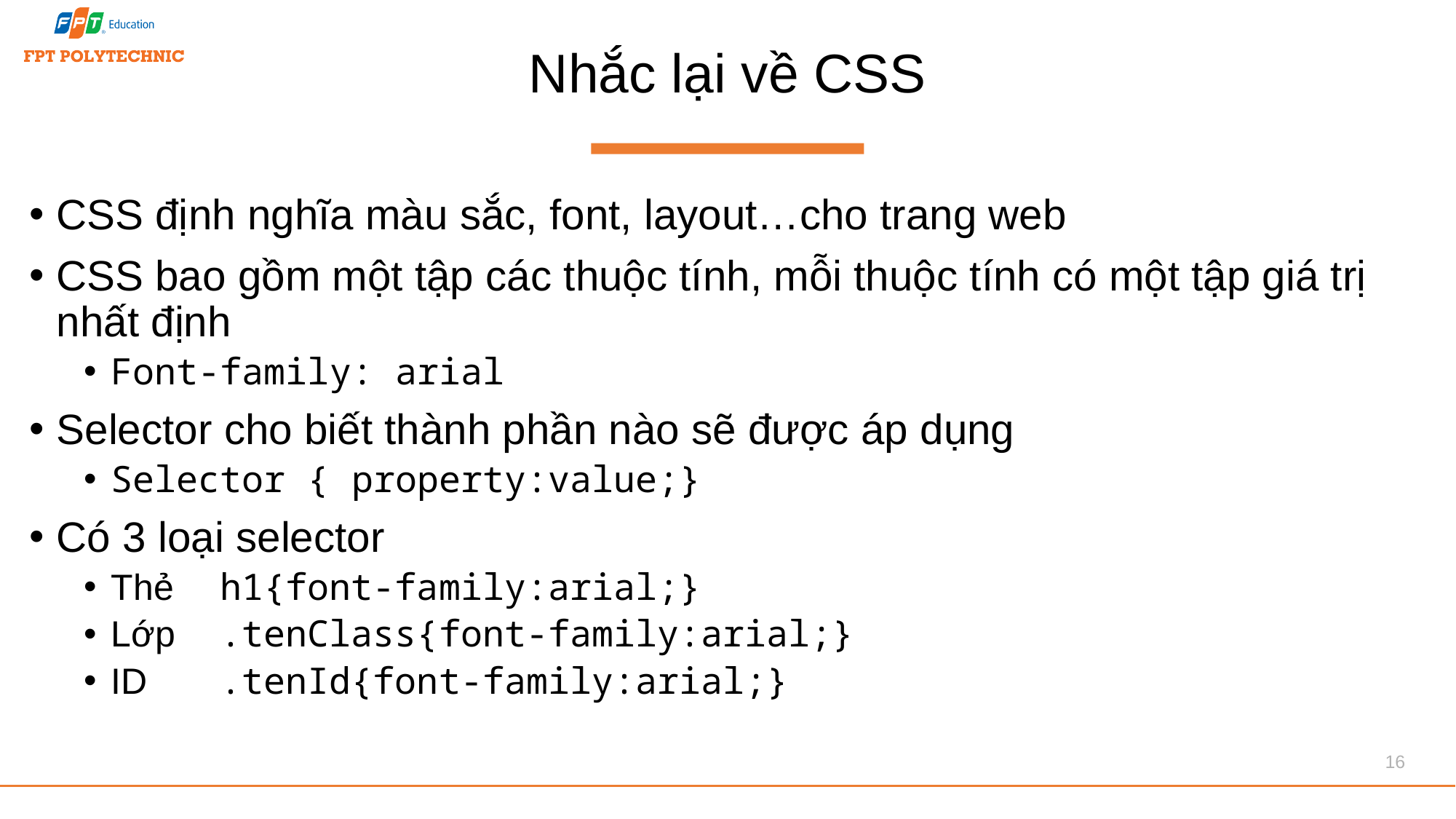

# Nhắc lại về CSS
CSS định nghĩa màu sắc, font, layout…cho trang web
CSS bao gồm một tập các thuộc tính, mỗi thuộc tính có một tập giá trị nhất định
Font-family: arial
Selector cho biết thành phần nào sẽ được áp dụng
Selector { property:value;}
Có 3 loại selector
Thẻ  	h1{font-family:arial;}
Lớp 	.tenClass{font-family:arial;}
ID 	.tenId{font-family:arial;}
16